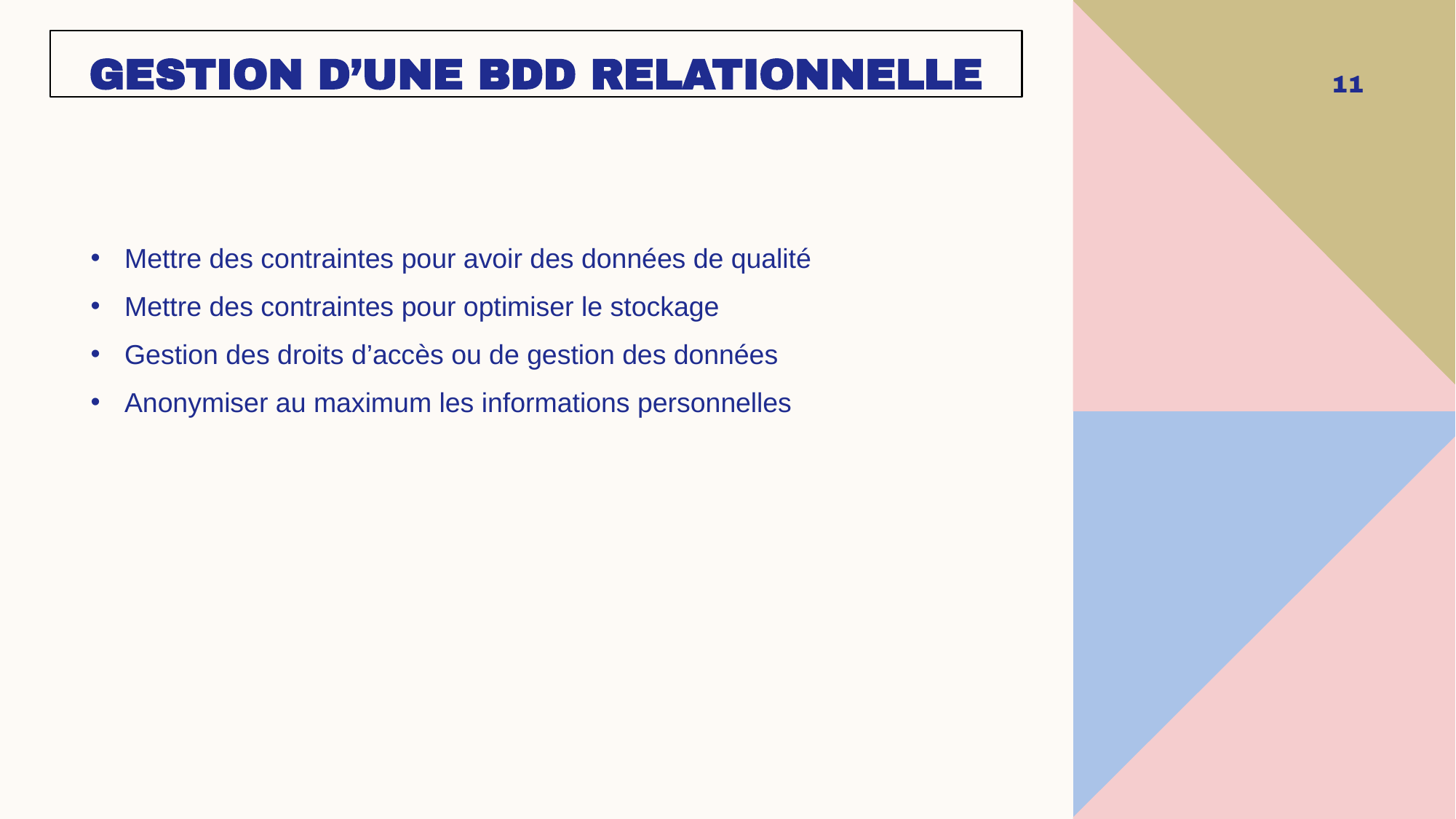

# Gestion d’une BDD relationnelle
11
Mettre des contraintes pour avoir des données de qualité
Mettre des contraintes pour optimiser le stockage
Gestion des droits d’accès ou de gestion des données
Anonymiser au maximum les informations personnelles